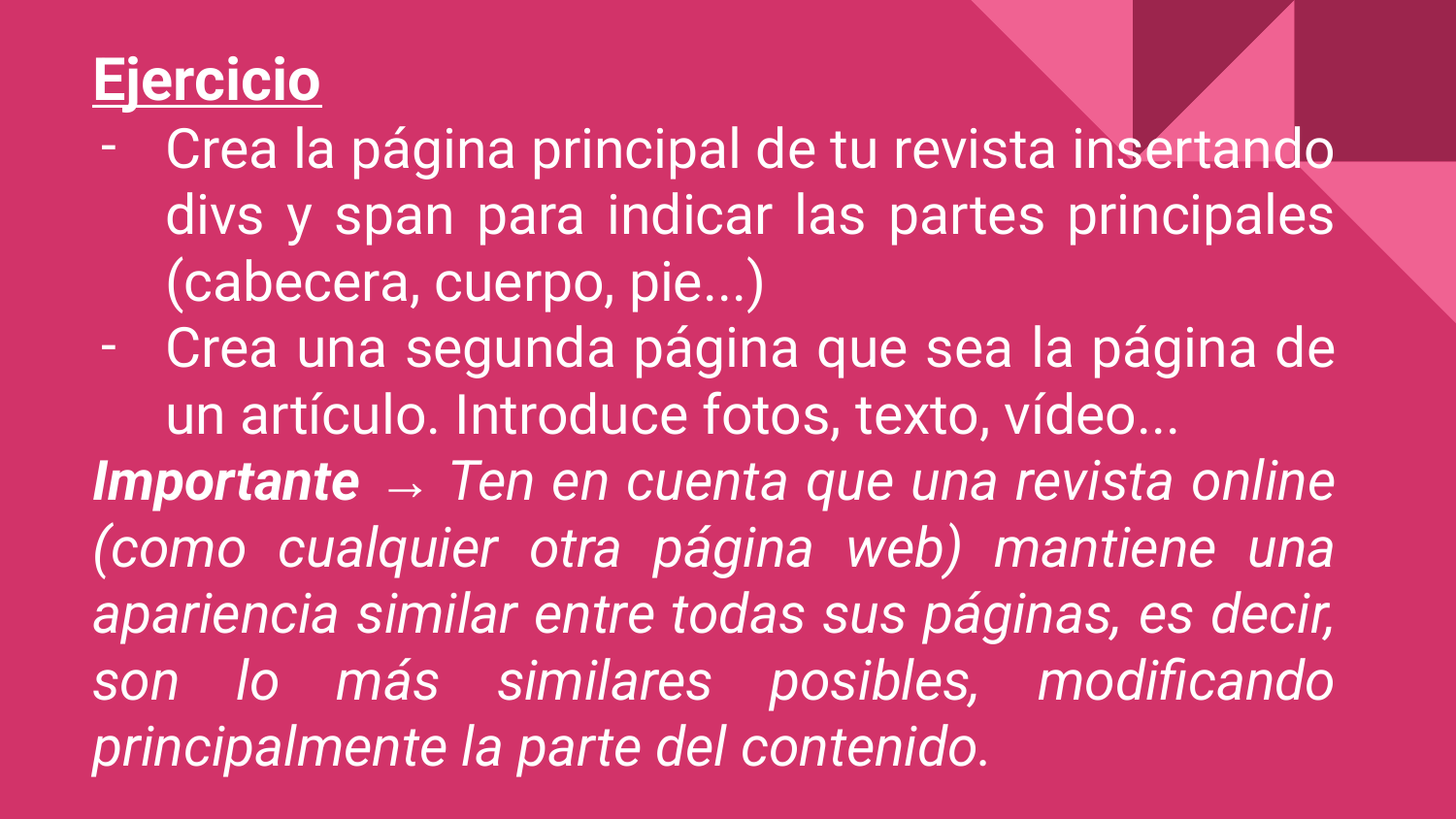

# Ejercicio
Crea la página principal de tu revista insertando divs y span para indicar las partes principales (cabecera, cuerpo, pie...)
Crea una segunda página que sea la página de un artículo. Introduce fotos, texto, vídeo...
Importante → Ten en cuenta que una revista online (como cualquier otra página web) mantiene una apariencia similar entre todas sus páginas, es decir, son lo más similares posibles, modificando principalmente la parte del contenido.